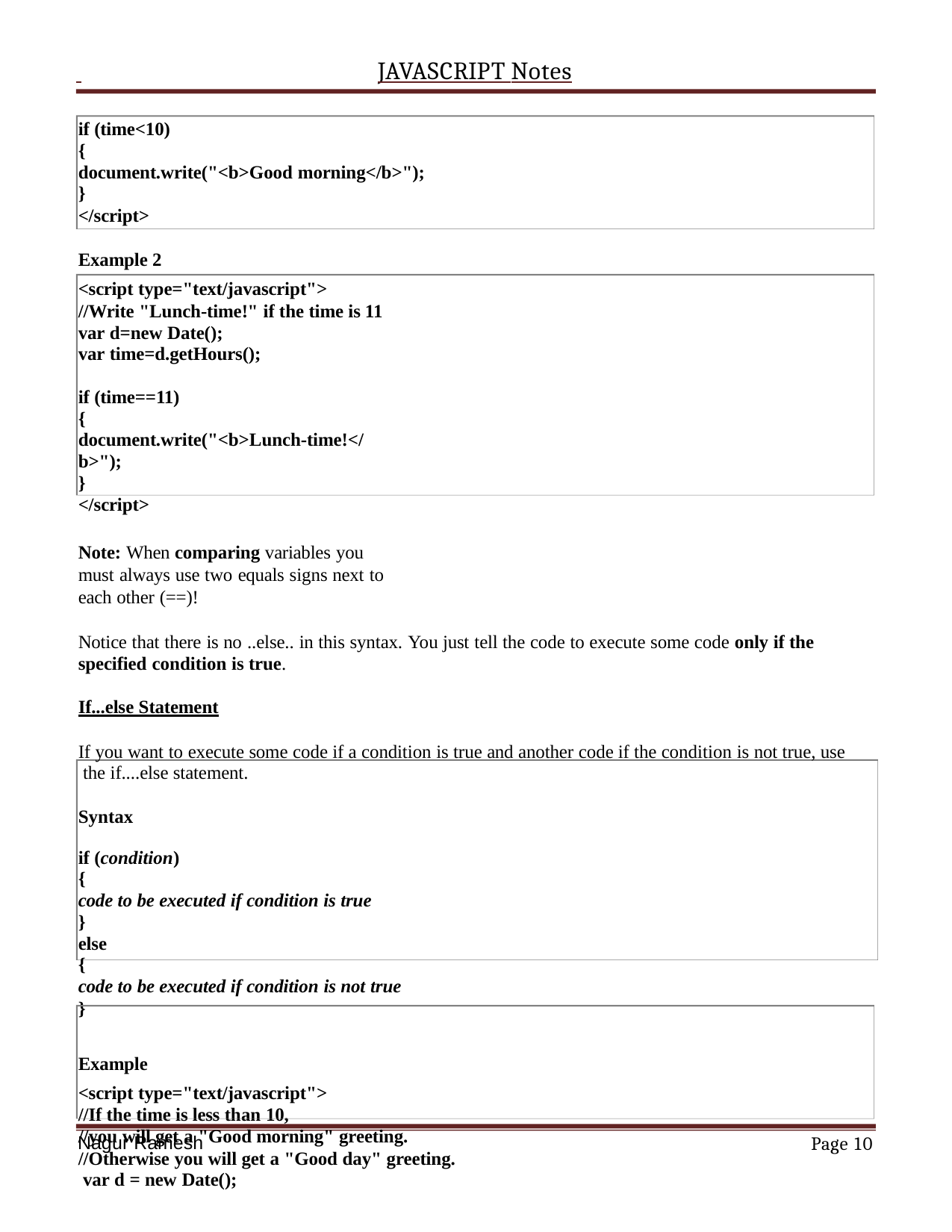

JAVASCRIPT Notes

if (time<10)
{
document.write("<b>Good morning</b>");
}
</script>

Example 2
<script type="text/javascript">
//Write "Lunch-time!" if the time is 11  var d=new Date();
var time=d.getHours();

if (time==11)
{
document.write("<b>Lunch-time!</b>");
}
</script>

Note: When comparing variables you must always use two equals signs next to each other (==)!

Notice that there is no ..else.. in this syntax. You just tell the code to execute some code only if the  specified condition is true.

If...else Statement

If you want to execute some code if a condition is true and another code if the condition is not true, use  the if....else statement.

Syntax

if (condition)
{
code to be executed if condition is true
}
else
{
code to be executed if condition is not true
}

Example
<script type="text/javascript">
//If the time is less than 10,
//you will get a "Good morning" greeting.
//Otherwise you will get a "Good day" greeting.  var d = new Date();

Page 10
Nagur Ramesh